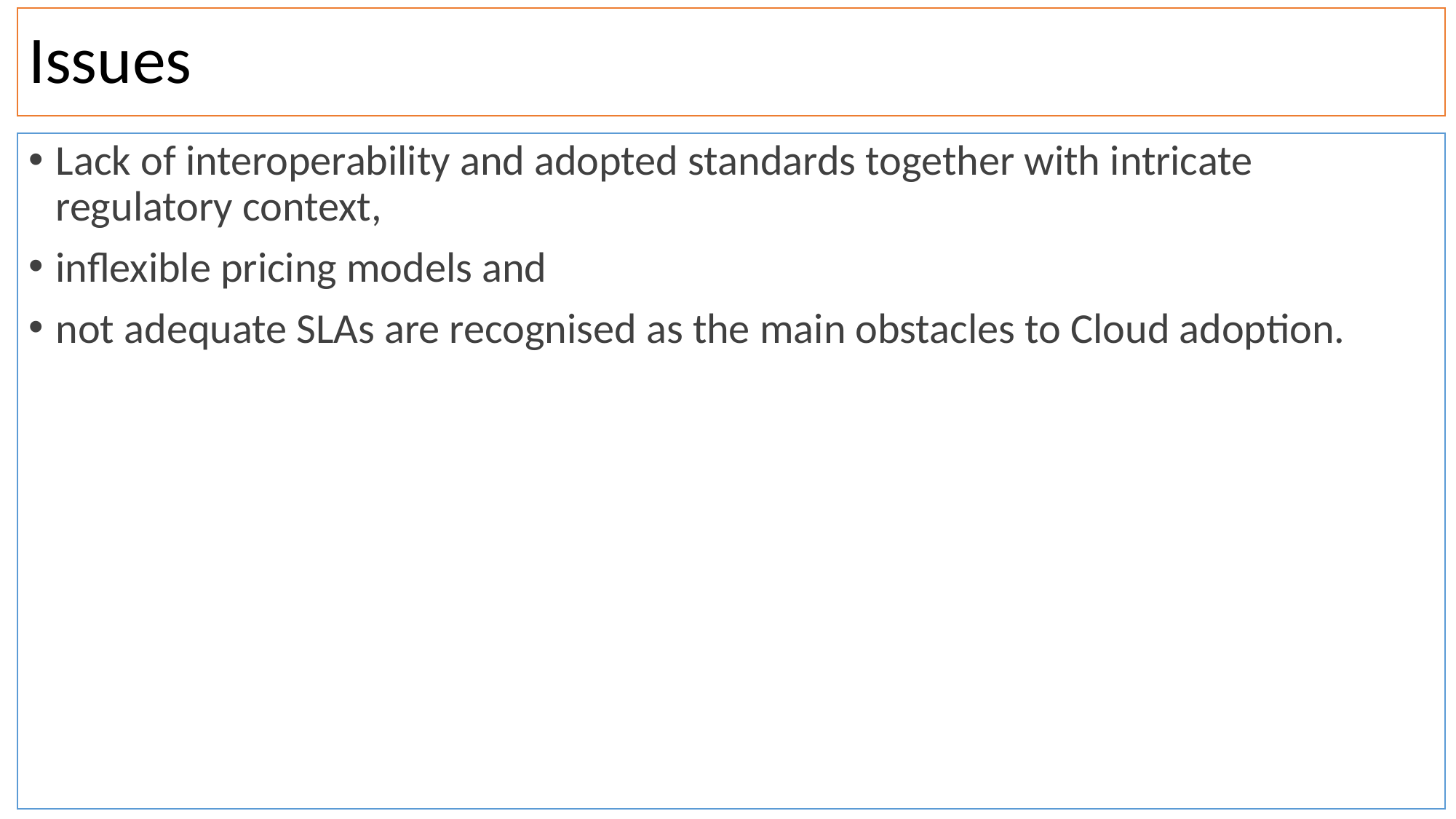

# Issues
Lack of interoperability and adopted standards together with intricate regulatory context,
inflexible pricing models and
not adequate SLAs are recognised as the main obstacles to Cloud adoption.